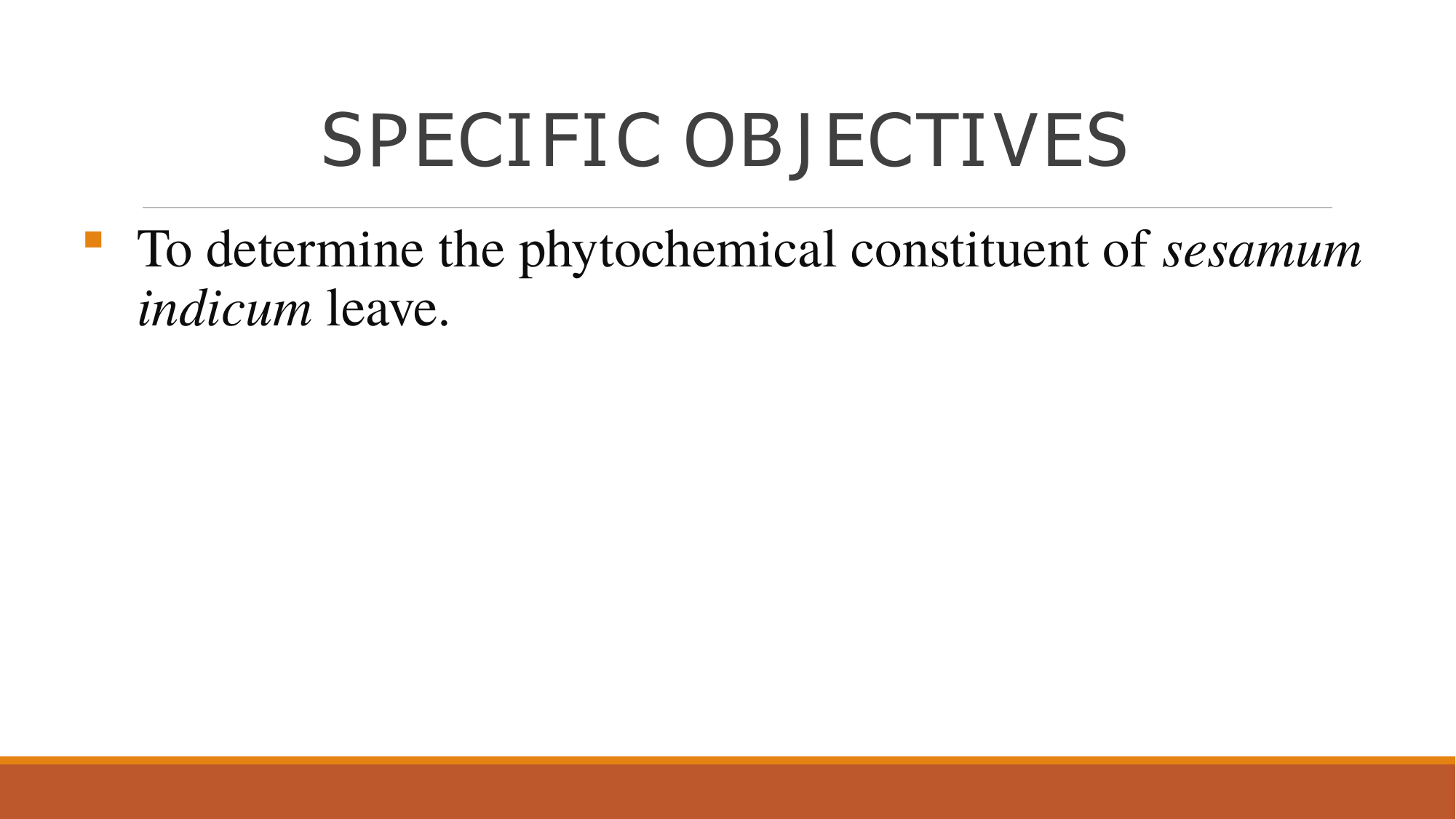

# SPECIFIC OBJECTIVES
To determine the phytochemical constituent of sesamum indicum leave.